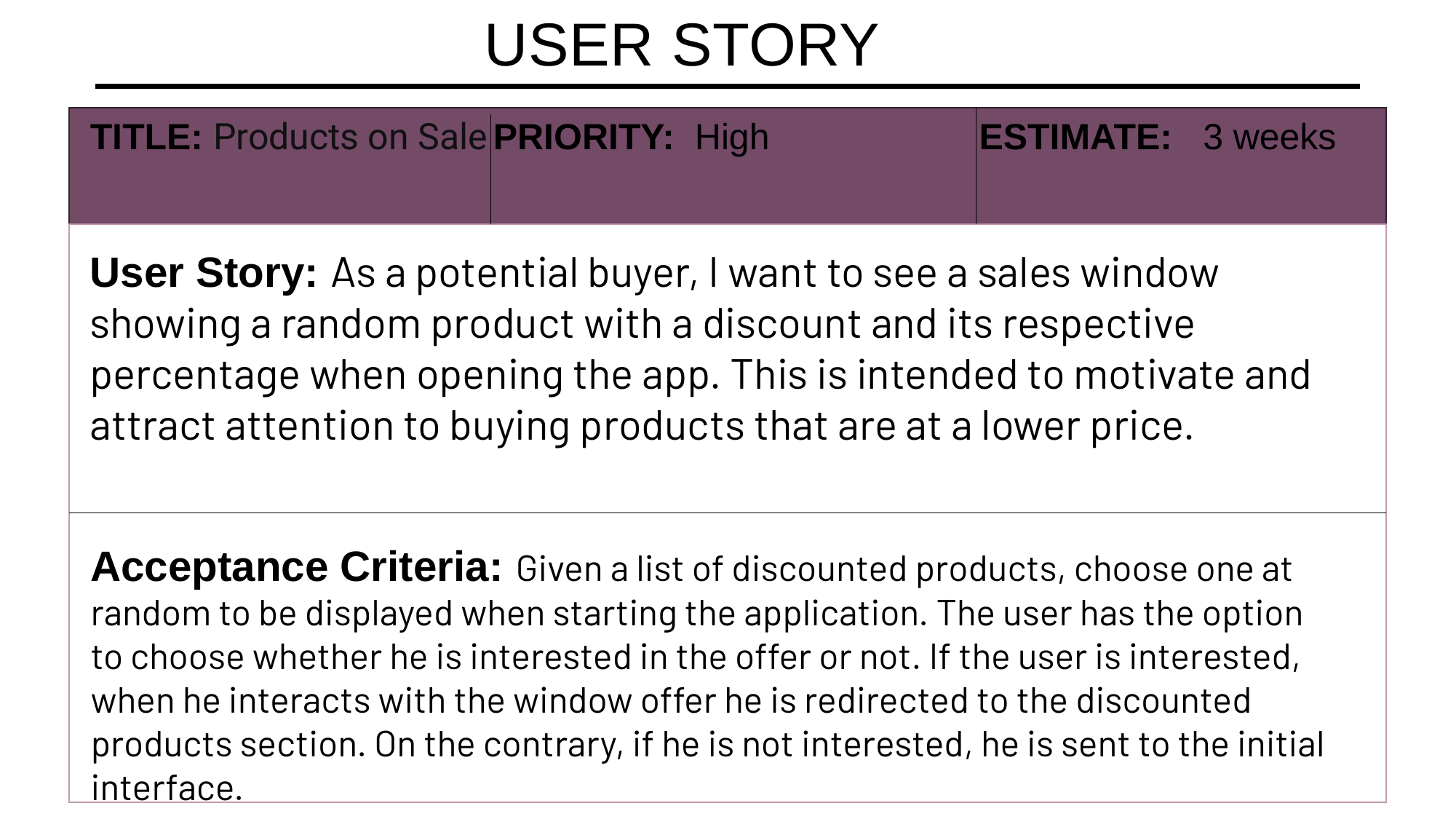

# USER STORY
TITLE: Products on Sale

PRIORITY:  High
ESTIMATE:   3 weeks

User Story: As a potential buyer, I want to see a sales window showing a random product with a discount and its respective percentage when opening the app. This is intended to motivate and attract attention to buying products that are at a lower price.

Acceptance Criteria: Given a list of discounted products, choose one at random to be displayed when starting the application. The user has the option to choose whether he is interested in the offer or not. If the user is interested, when he interacts with the window offer he is redirected to the discounted products section. On the contrary, if he is not interested, he is sent to the initial interface.